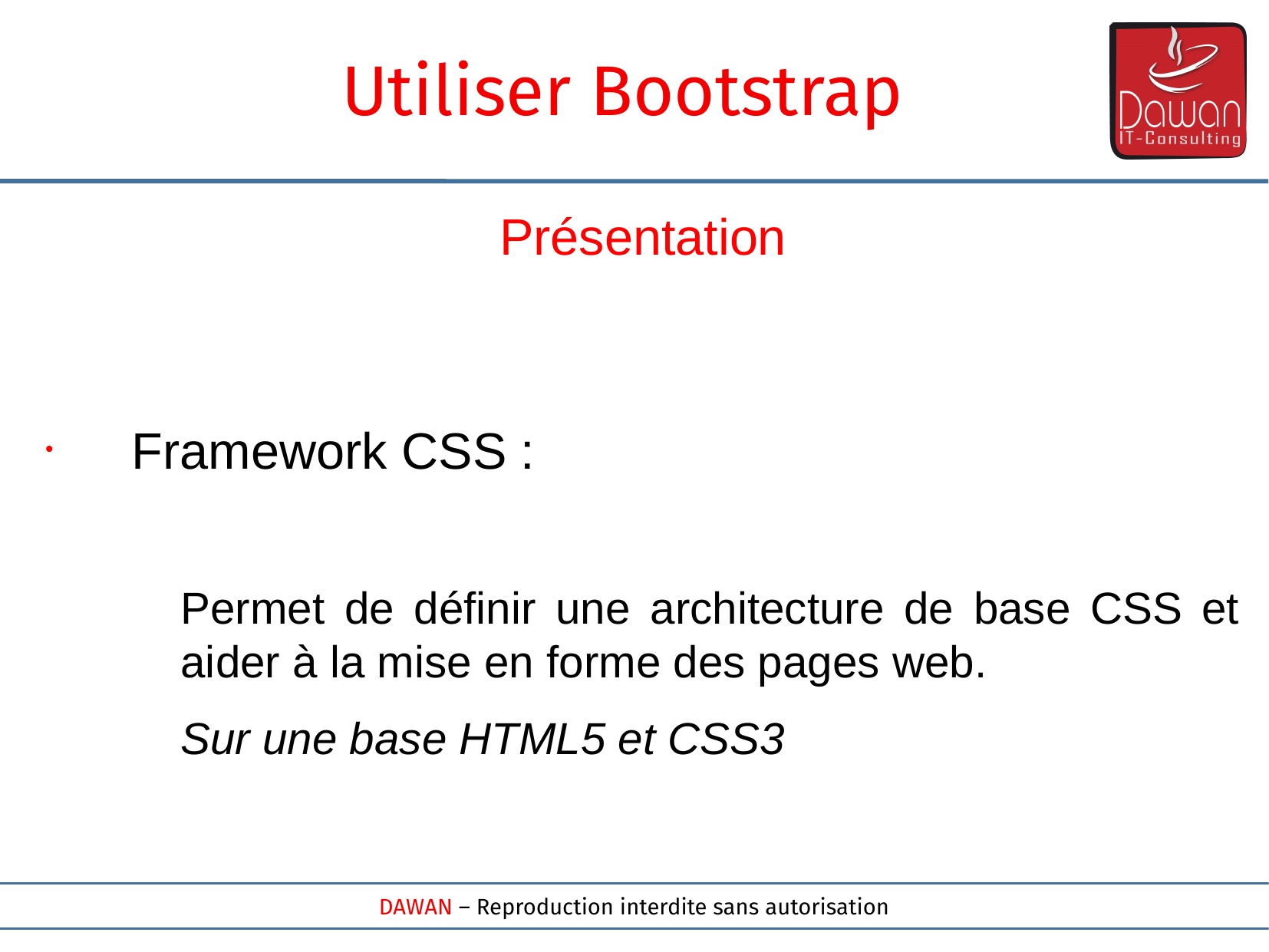

Utiliser Bootstrap
Présentation

Framework CSS :

Permet de définir une architecture de base CSS et aider à la mise en forme des pages web.
Sur une base HTML5 et CSS3